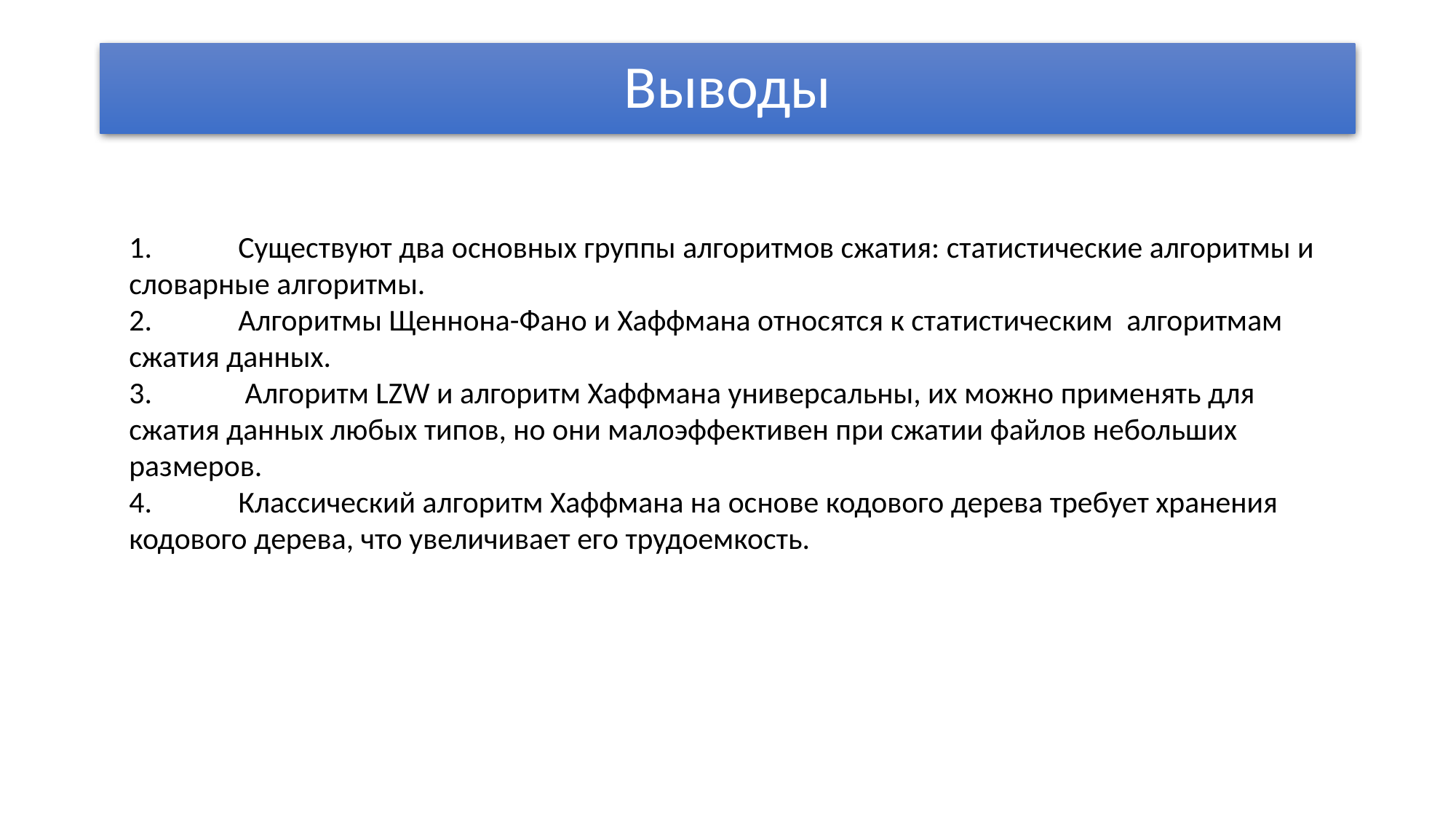

# Выводы

1.	Существуют два основных группы алгоритмов сжатия: статистические алгоритмы и словарные алгоритмы.
2.	Алгоритмы Щеннона-Фано и Хаффмана относятся к статистическим  алгоритмам сжатия данных.
3.	 Алгоритм LZW и алгоритм Хаффмана универсальны, их можно применять для сжатия данных любых типов, но они малоэффективен при сжатии файлов небольших размеров.
4.	Классический алгоритм Хаффмана на основе кодового дерева требует хранения кодового дерева, что увеличивает его трудоемкость.